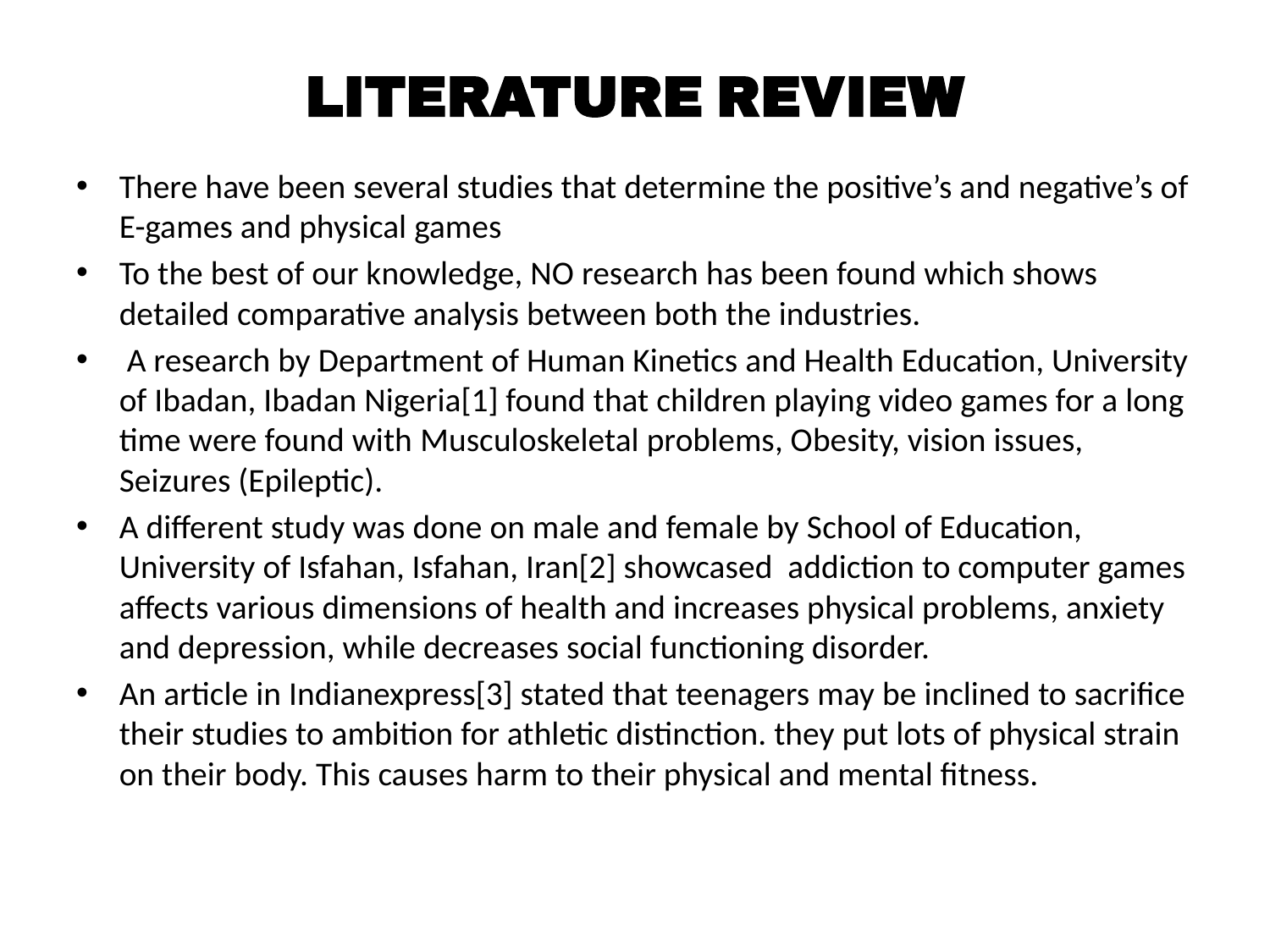

# LITERATURE REVIEW
There have been several studies that determine the positive’s and negative’s of E-games and physical games
To the best of our knowledge, NO research has been found which shows detailed comparative analysis between both the industries.
 A research by Department of Human Kinetics and Health Education, University of Ibadan, Ibadan Nigeria[1] found that children playing video games for a long time were found with Musculoskeletal problems, Obesity, vision issues, Seizures (Epileptic).
A different study was done on male and female by School of Education, University of Isfahan, Isfahan, Iran[2] showcased  addiction to computer games affects various dimensions of health and increases physical problems, anxiety and depression, while decreases social functioning disorder.
An article in Indianexpress[3] stated that teenagers may be inclined to sacrifice their studies to ambition for athletic distinction. they put lots of physical strain on their body. This causes harm to their physical and mental fitness.